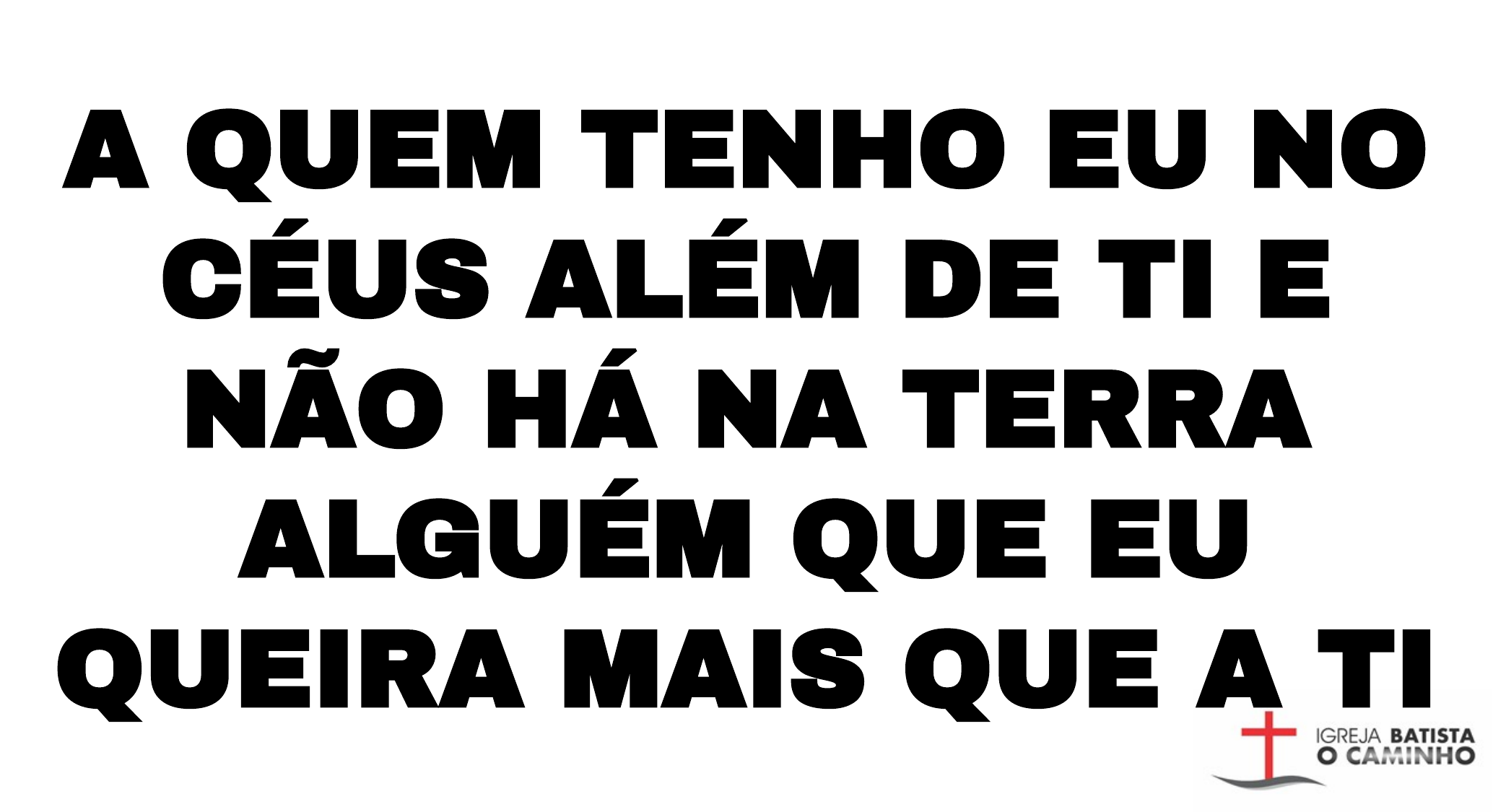

A QUEM TENHO EU NO CÉUS ALÉM DE TI E NÃO HÁ NA TERRA ALGUÉM QUE EU QUEIRA MAIS QUE A TI